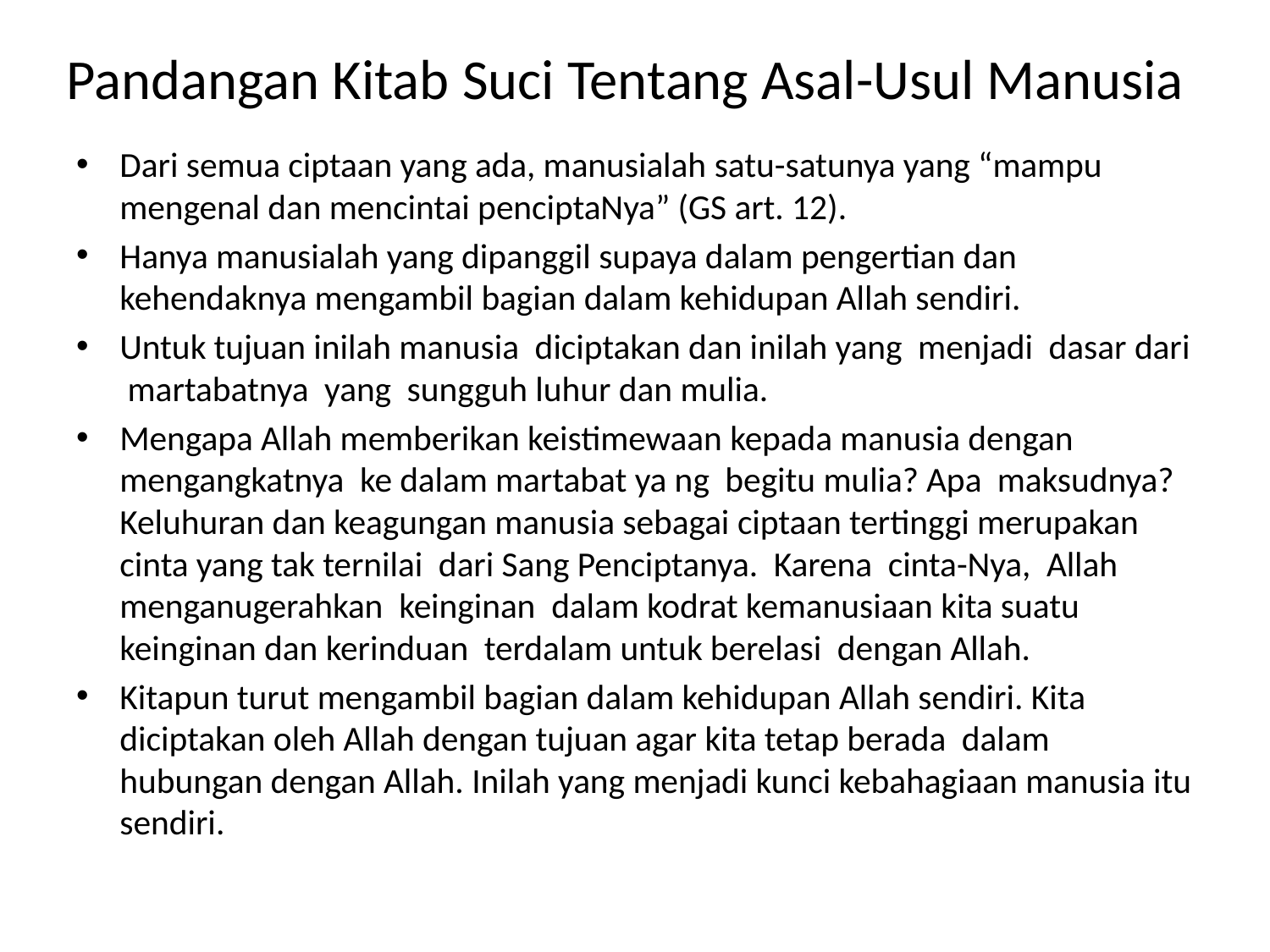

# Pandangan Kitab Suci Tentang Asal-Usul Manusia
Dari semua ciptaan yang ada, manusialah satu-satunya yang “mampu mengenal dan mencintai penciptaNya” (GS art. 12).
Hanya manusialah yang dipanggil supaya dalam pengertian dan kehendaknya mengambil bagian dalam kehidupan Allah sendiri.
Untuk tujuan inilah manusia  diciptakan dan inilah yang  menjadi  dasar dari  martabatnya  yang  sungguh luhur dan mulia.
Mengapa Allah memberikan keistimewaan kepada manusia dengan mengangkatnya  ke dalam martabat ya ng  begitu mulia? Apa  maksudnya? Keluhuran dan keagungan manusia sebagai ciptaan tertinggi merupakan cinta yang tak ternilai  dari Sang Penciptanya.  Karena  cinta-Nya,  Allah  menganugerahkan  keinginan  dalam kodrat kemanusiaan kita suatu keinginan dan kerinduan  terdalam untuk berelasi  dengan Allah.
Kitapun turut mengambil bagian dalam kehidupan Allah sendiri. Kita diciptakan oleh Allah dengan tujuan agar kita tetap berada  dalam hubungan dengan Allah. Inilah yang menjadi kunci kebahagiaan manusia itu sendiri.